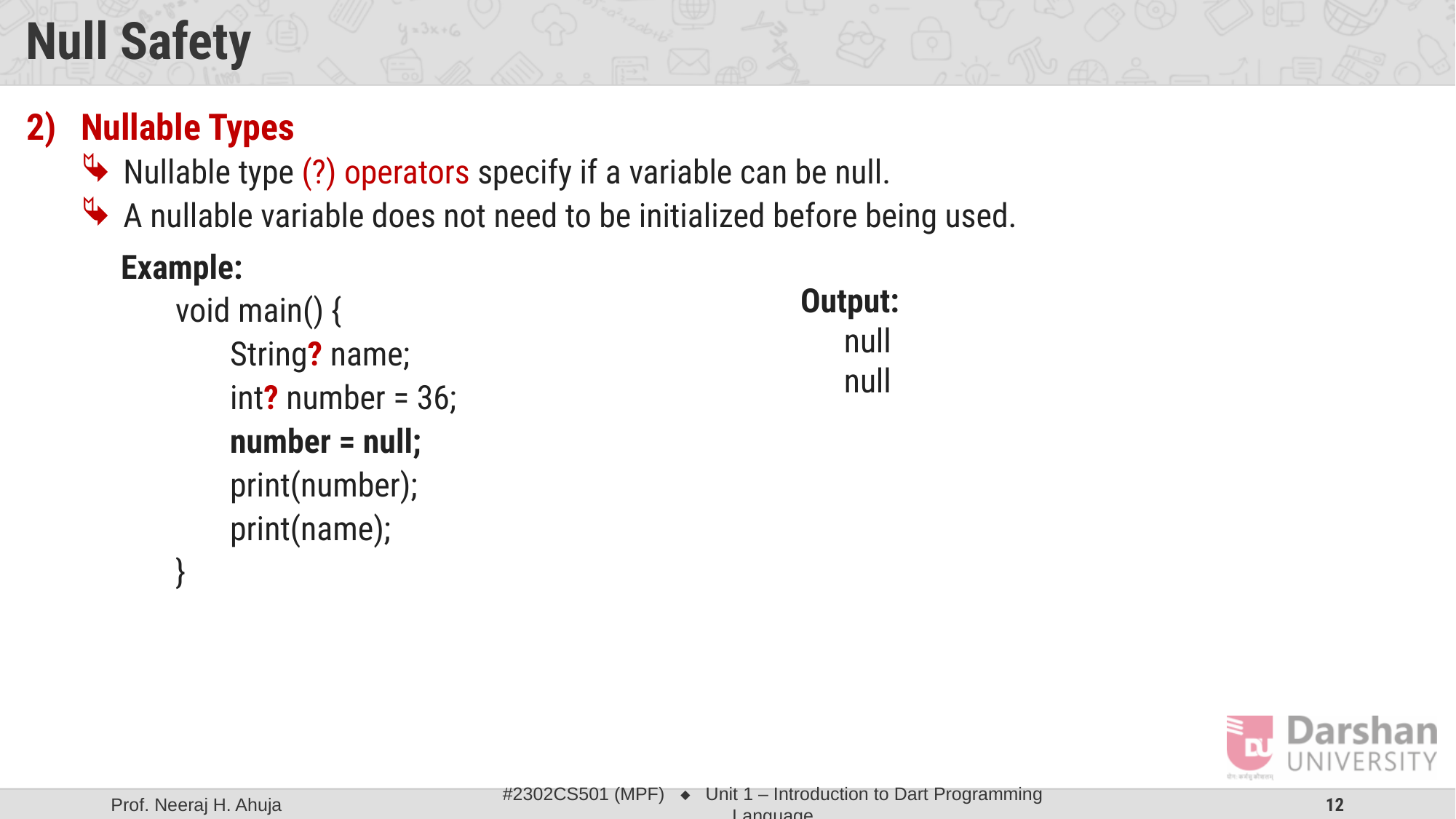

# Null Safety
Nullable Types
Nullable type (?) operators specify if a variable can be null.
A nullable variable does not need to be initialized before being used.
Example:
void main() {
String? name;
int? number = 36;
number = null;
print(number);
print(name);
}

Output:
null
null